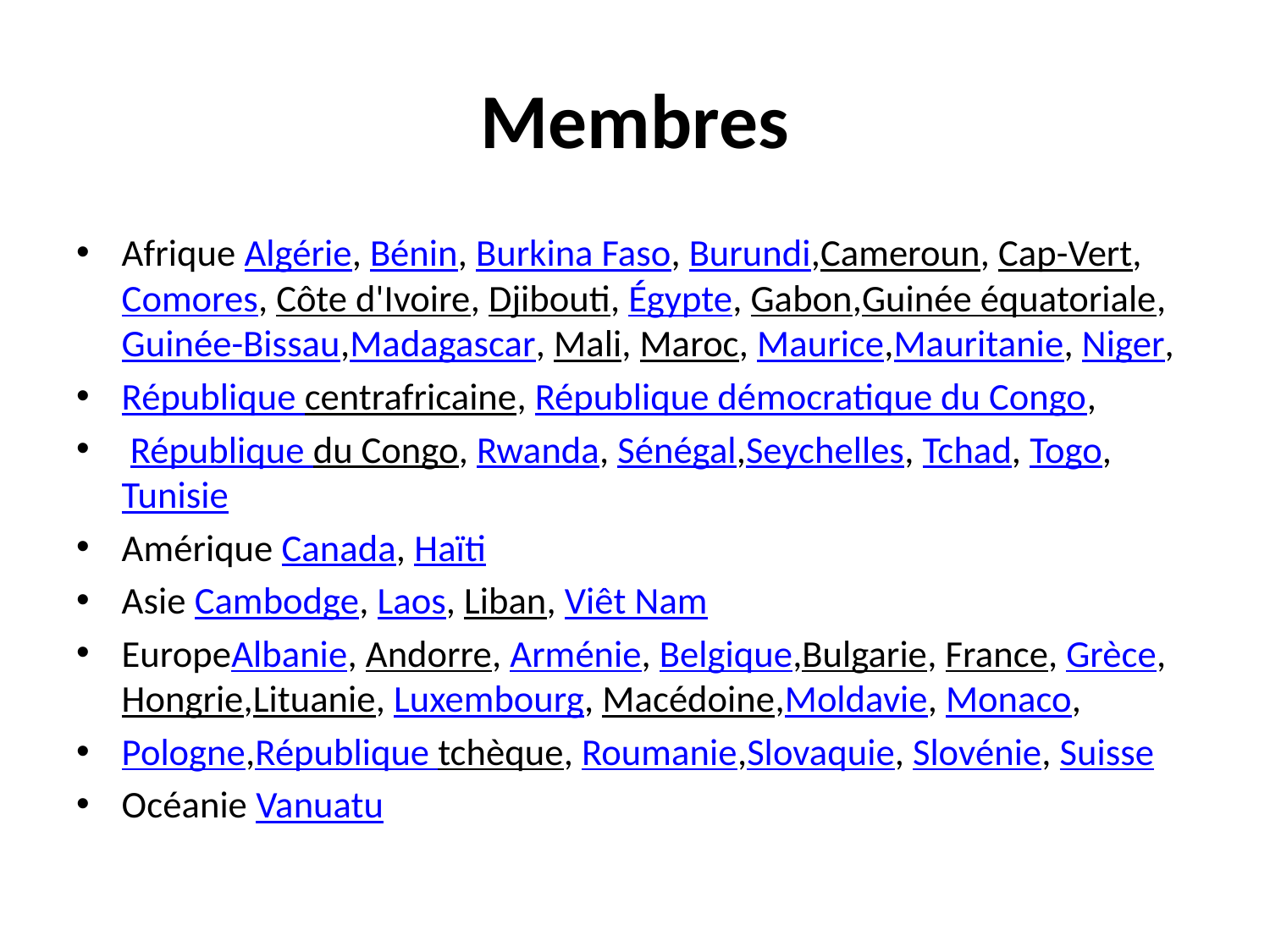

# Membres
Afrique Algérie, Bénin, Burkina Faso, Burundi,Cameroun, Cap-Vert, Comores, Côte d'Ivoire, Djibouti, Égypte, Gabon,Guinée équatoriale, Guinée-Bissau,Madagascar, Mali, Maroc, Maurice,Mauritanie, Niger,
République centrafricaine, République démocratique du Congo,
 République du Congo, Rwanda, Sénégal,Seychelles, Tchad, Togo, Tunisie
Amérique Canada, Haïti
Asie Cambodge, Laos, Liban, Viêt Nam
EuropeAlbanie, Andorre, Arménie, Belgique,Bulgarie, France, Grèce, Hongrie,Lituanie, Luxembourg, Macédoine,Moldavie, Monaco,
Pologne,République tchèque, Roumanie,Slovaquie, Slovénie, Suisse
Océanie Vanuatu